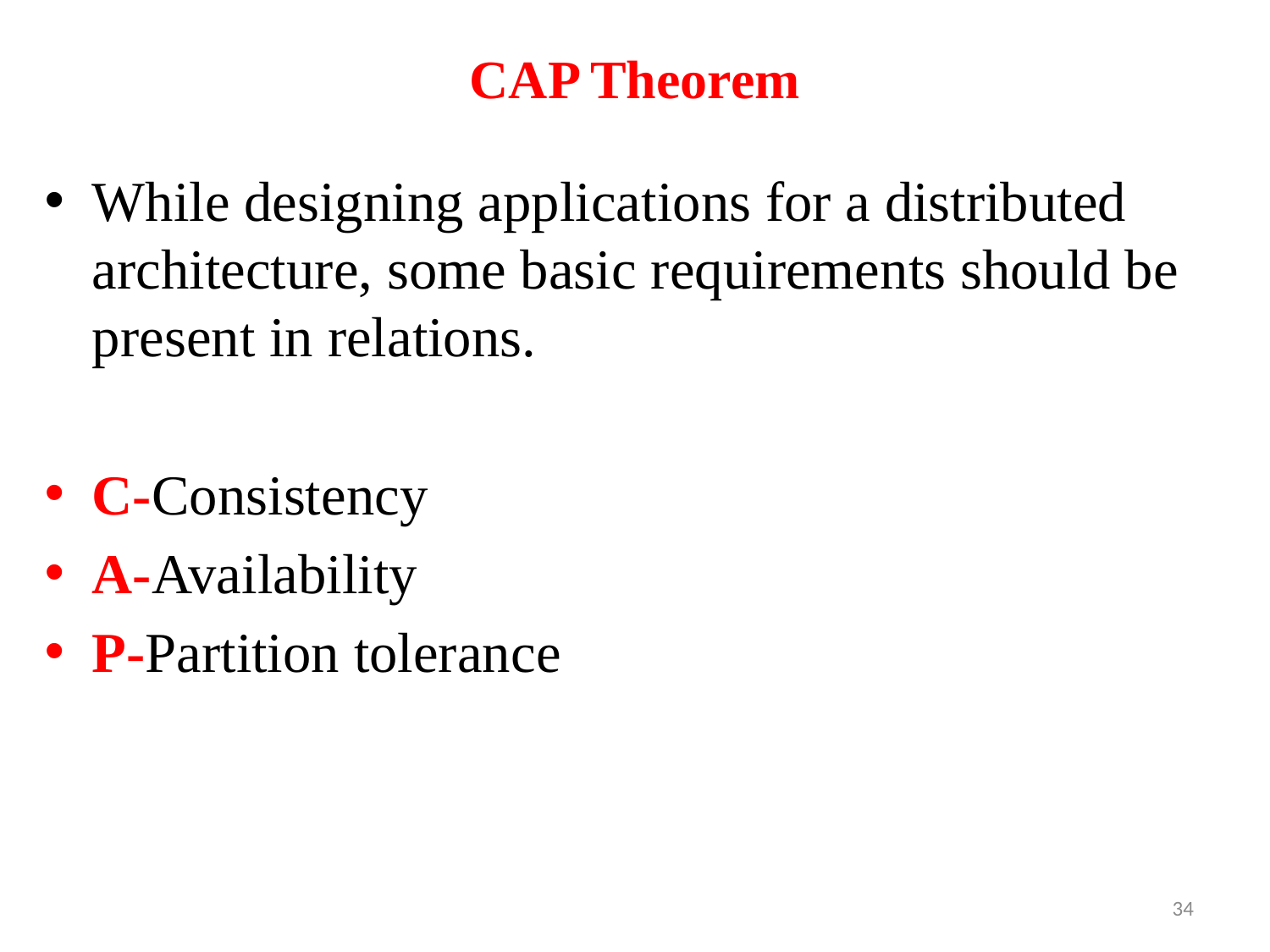

# CAP Theorem
While designing applications for a distributed architecture, some basic requirements should be present in relations.

C-Consistency
A-Availability
P-Partition tolerance
34